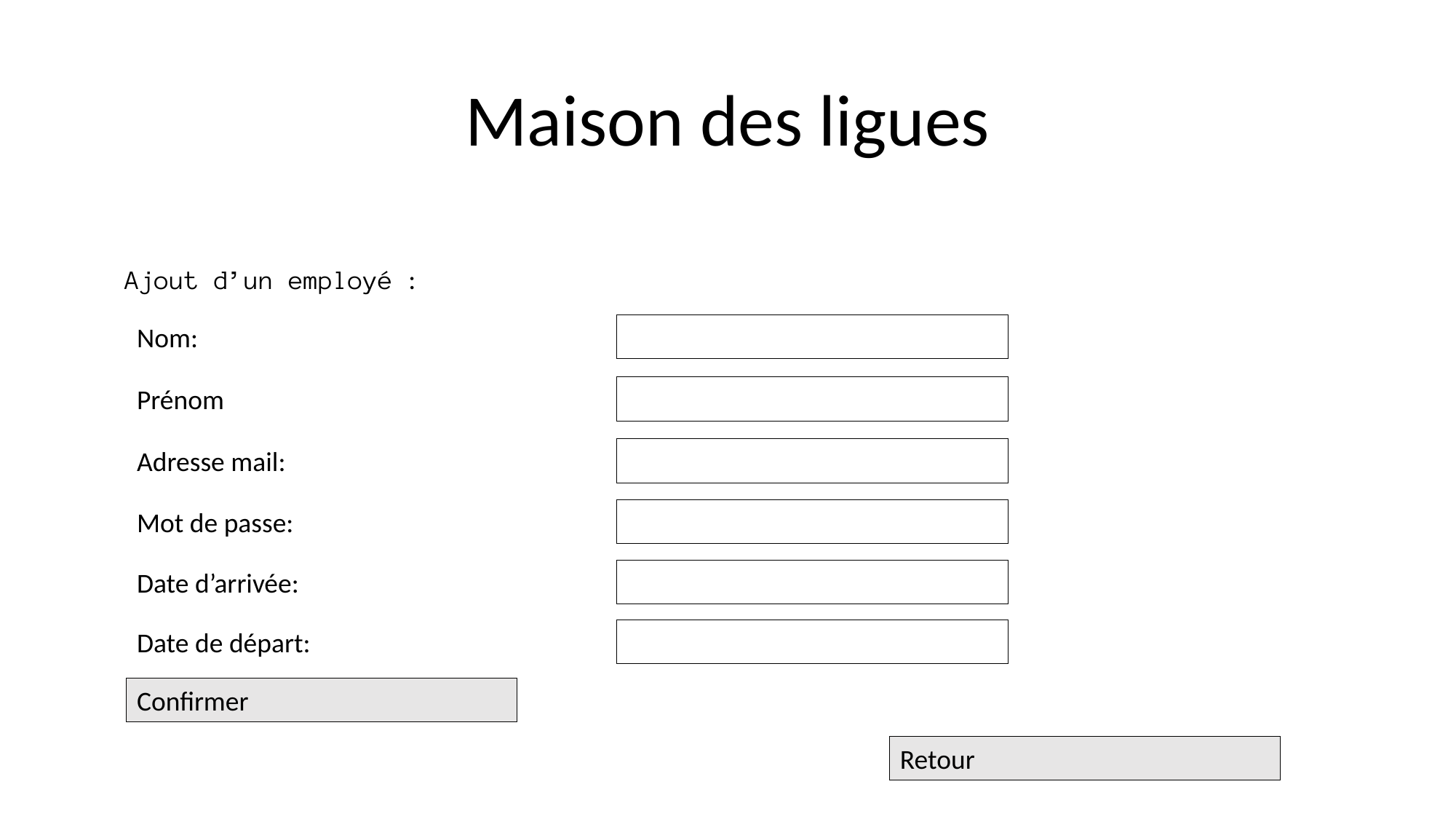

# Maison des ligues
Ajout d’un employé :
Nom:

Prénom

Adresse mail:

Mot de passe:

Date d’arrivée:

Date de départ:

Confirmer
Retour